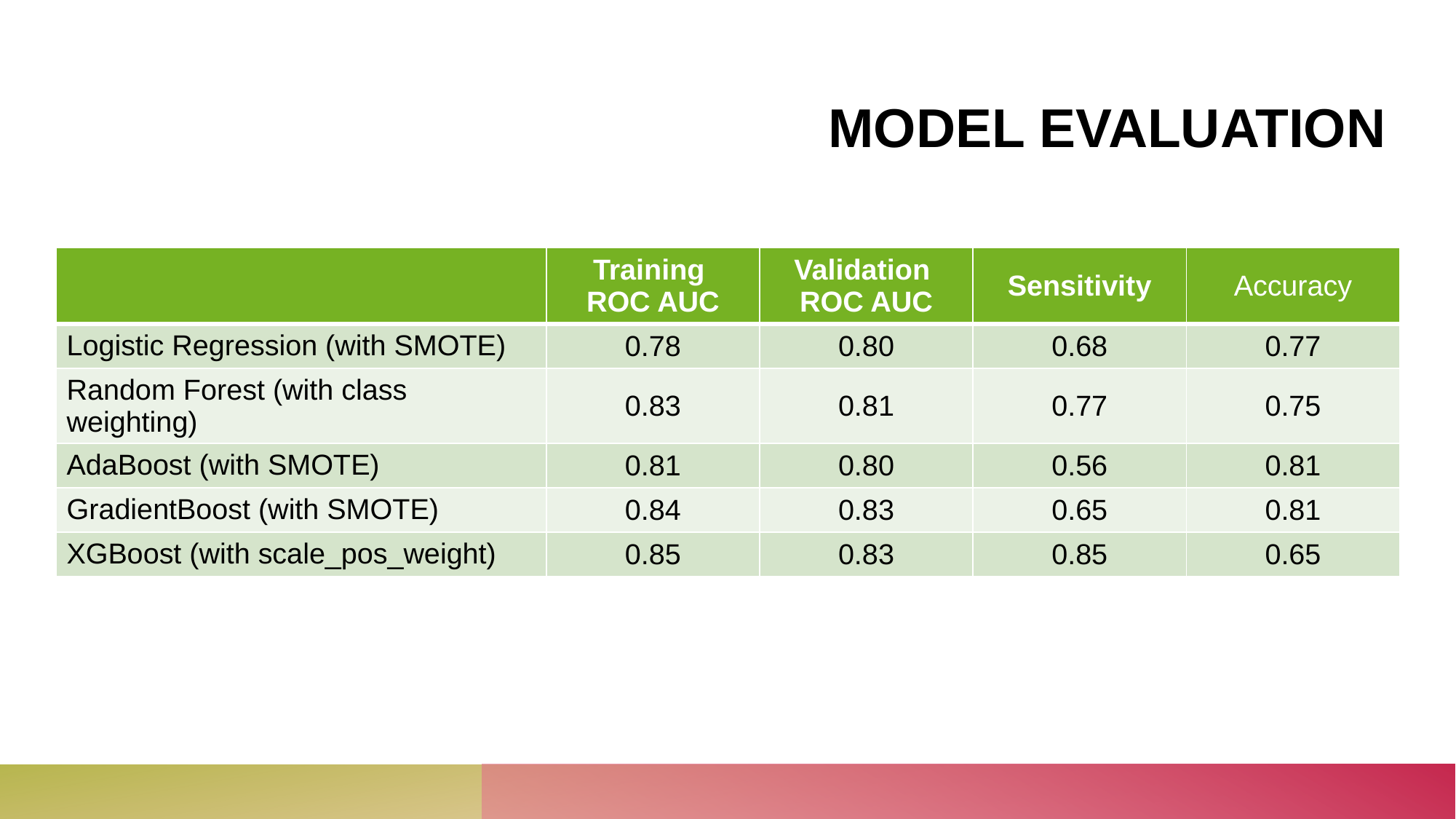

# MODEL EVALUATION
|  | Training ROC AUC | Validation ROC AUC | Sensitivity | Accuracy |
| --- | --- | --- | --- | --- |
| Logistic Regression (with SMOTE) | 0.78 | 0.80 | 0.68 | 0.77 |
| Random Forest (with class weighting) | 0.83 | 0.81 | 0.77 | 0.75 |
| AdaBoost (with SMOTE) | 0.81 | 0.80 | 0.56 | 0.81 |
| GradientBoost (with SMOTE) | 0.84 | 0.83 | 0.65 | 0.81 |
| XGBoost (with scale\_pos\_weight) | 0.85 | 0.83 | 0.85 | 0.65 |